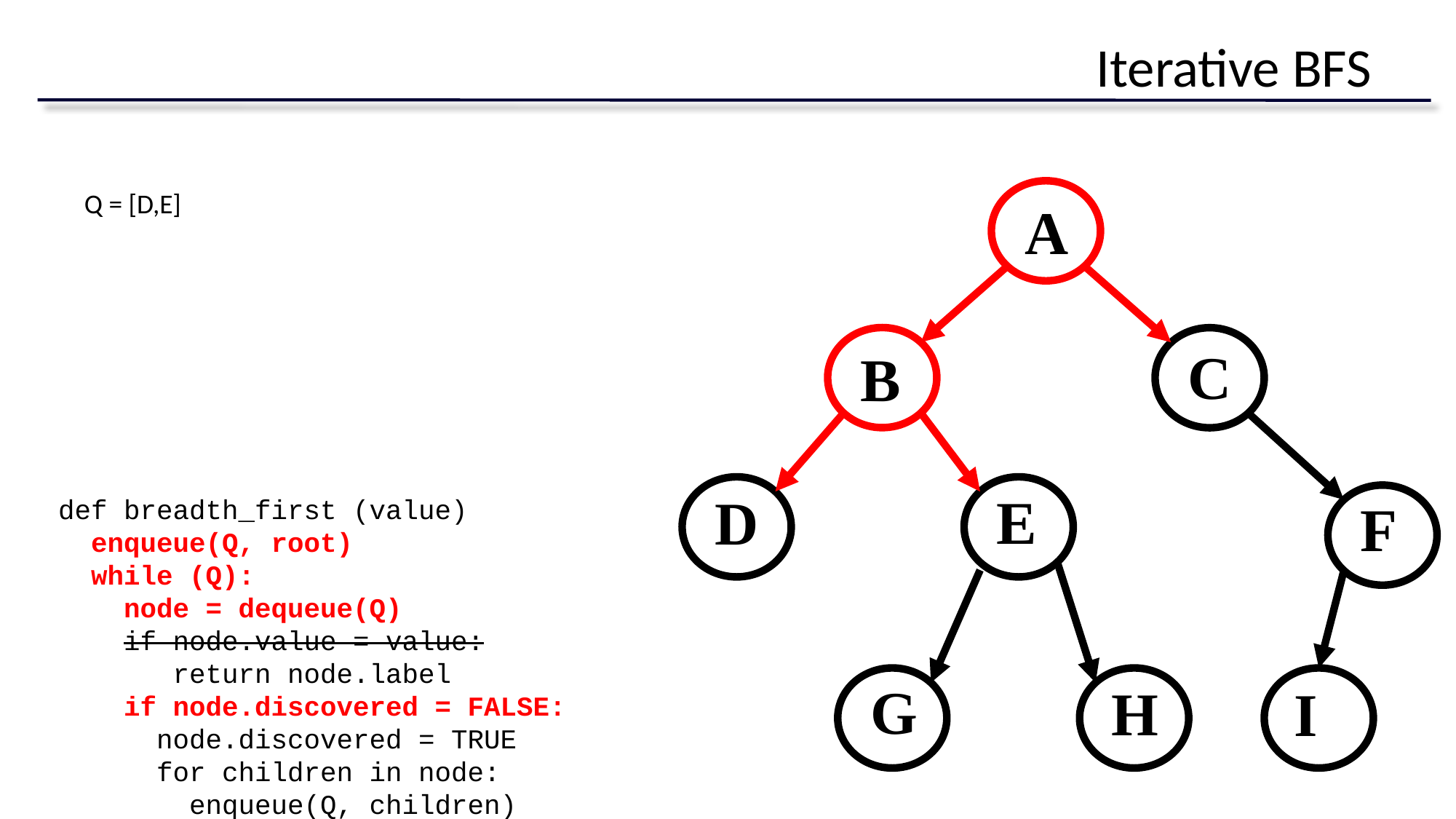

# Iterative BFS
Q = [D,E]

A

C
B

E
D

F
def breadth_first (value)
  enqueue(Q, root)
  while (Q):
    node = dequeue(Q)
    if node.value = value:
       return node.label
    if node.discovered = FALSE:
      node.discovered = TRUE
      for children in node:
        enqueue(Q, children)

G

H
I